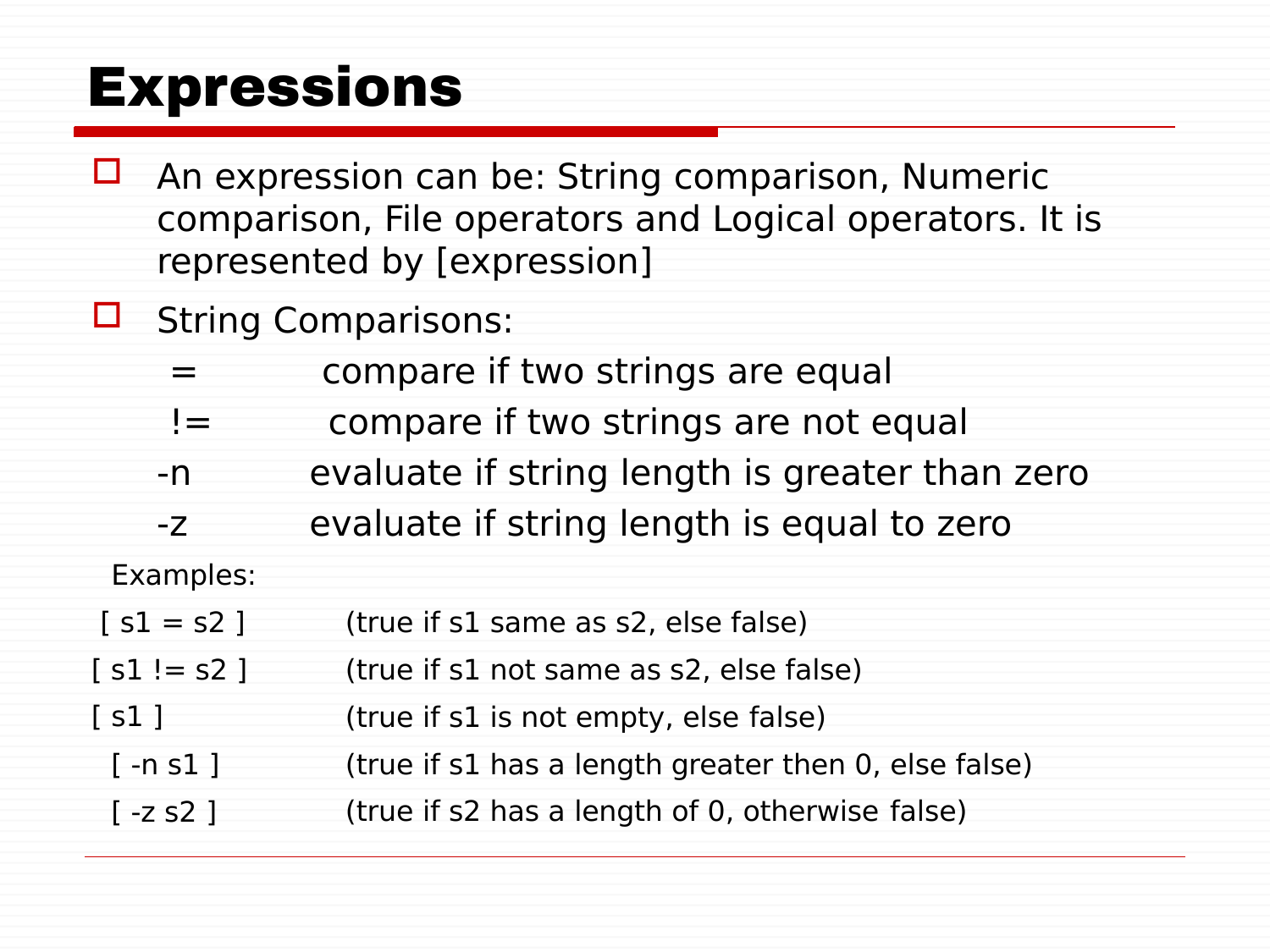

# Expressions

An expression can be: String comparison, Numeric  comparison, File operators and Logical operators. It is  represented by [expression]
String Comparisons:
=	compare if two strings are equal
!=	compare if two strings are not equal
-n	evaluate if string length is greater than zero
-z	evaluate if string length is equal to zero
Examples:  [ s1 = s2 ]  [ s1 != s2 ]  [ s1 ]
[ -n s1 ]
[ -z s2 ]
(true if s1 same as s2, else false)  (true if s1 not same as s2, else false)  (true if s1 is not empty, else false)
(true if s1 has a length greater then 0, else false)  (true if s2 has a length of 0, otherwise false)